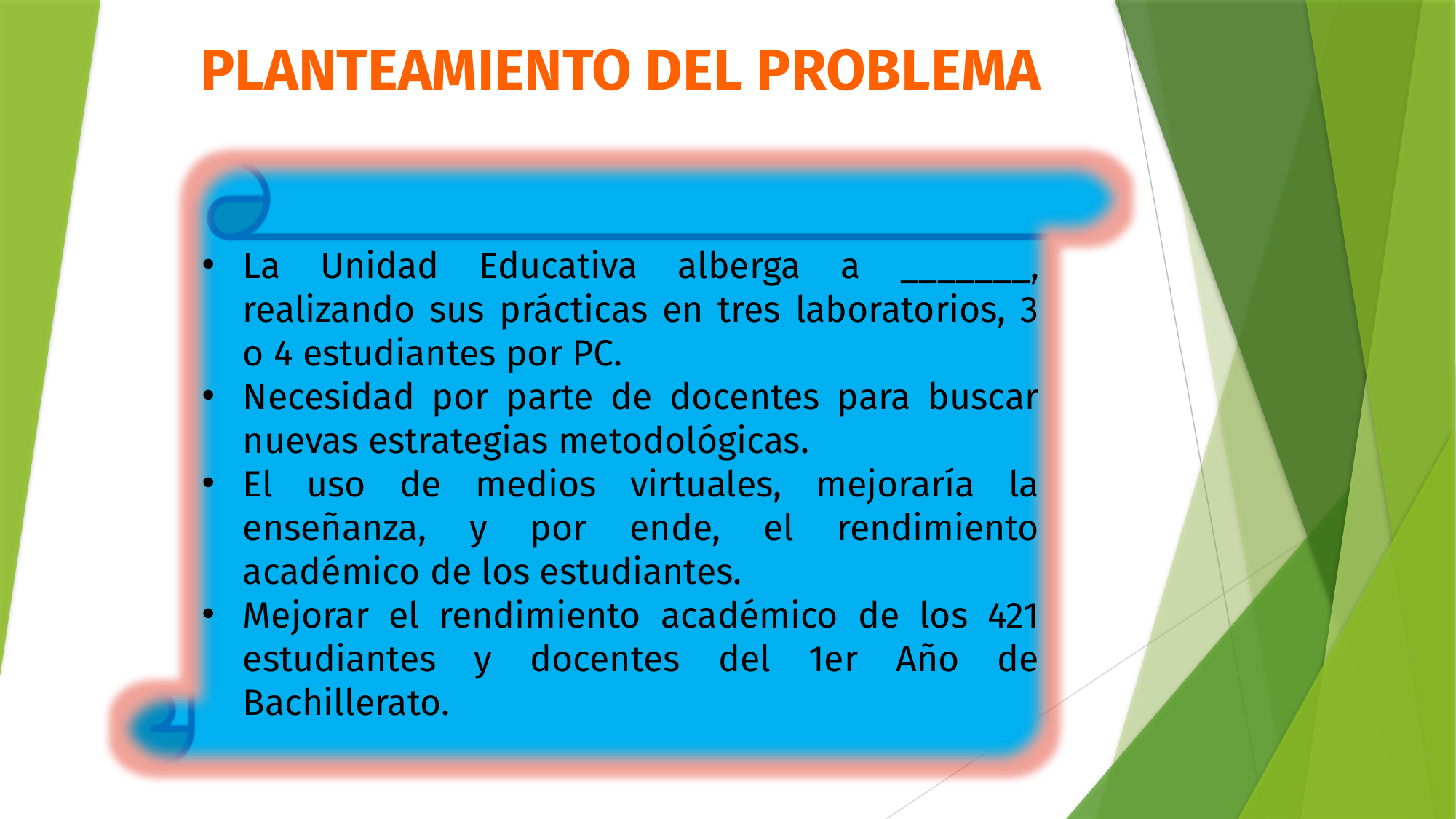

PLANTEAMIENTO DEL PROBLEMA
La Unidad Educativa alberga a _______, realizando sus prácticas en tres laboratorios, 3 o 4 estudiantes por PC.
Necesidad por parte de docentes para buscar nuevas estrategias metodológicas.
El uso de medios virtuales, mejoraría la enseñanza, y por ende, el rendimiento académico de los estudiantes.
Mejorar el rendimiento académico de los 421 estudiantes y docentes del 1er Año de Bachillerato.